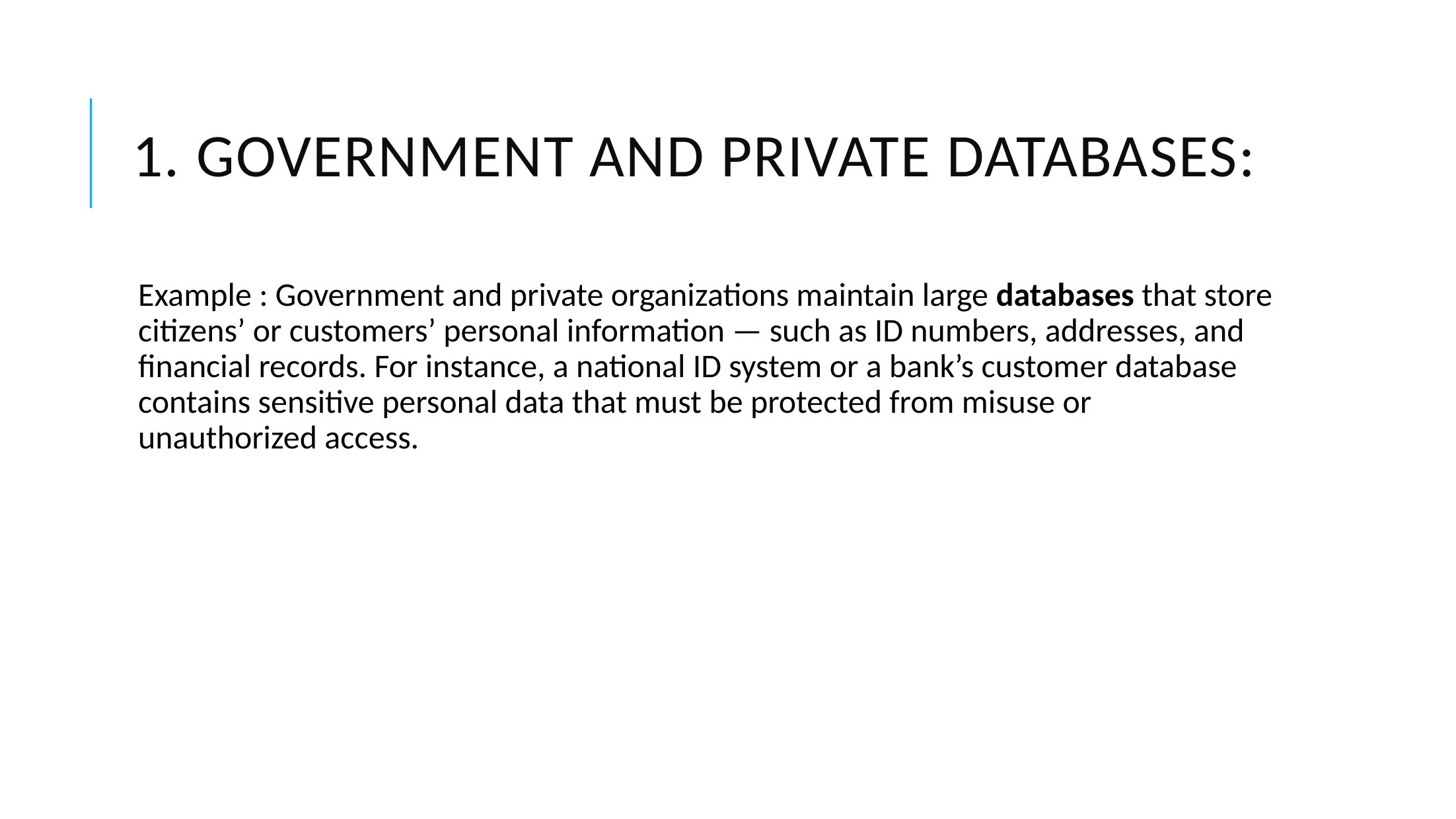

# 1. Government and private databases:
Example : Government and private organizations maintain large databases that store citizens’ or customers’ personal information — such as ID numbers, addresses, and financial records. For instance, a national ID system or a bank’s customer database contains sensitive personal data that must be protected from misuse or unauthorized access.